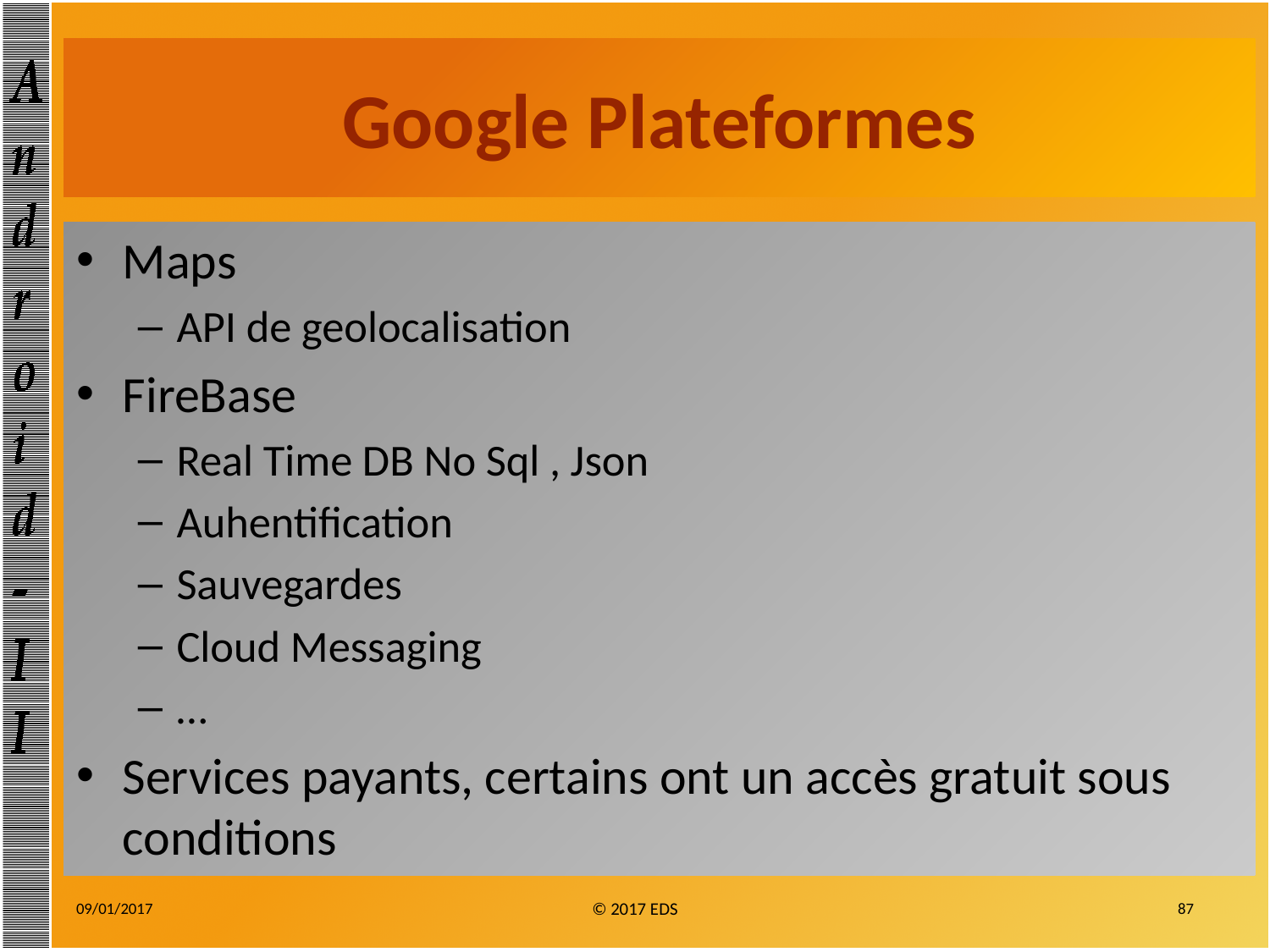

# Google Plateformes
Maps
API de geolocalisation
FireBase
Real Time DB No Sql , Json
Auhentification
Sauvegardes
Cloud Messaging
…
Services payants, certains ont un accès gratuit sous conditions

09/01/2017
© 2017 EDS
87